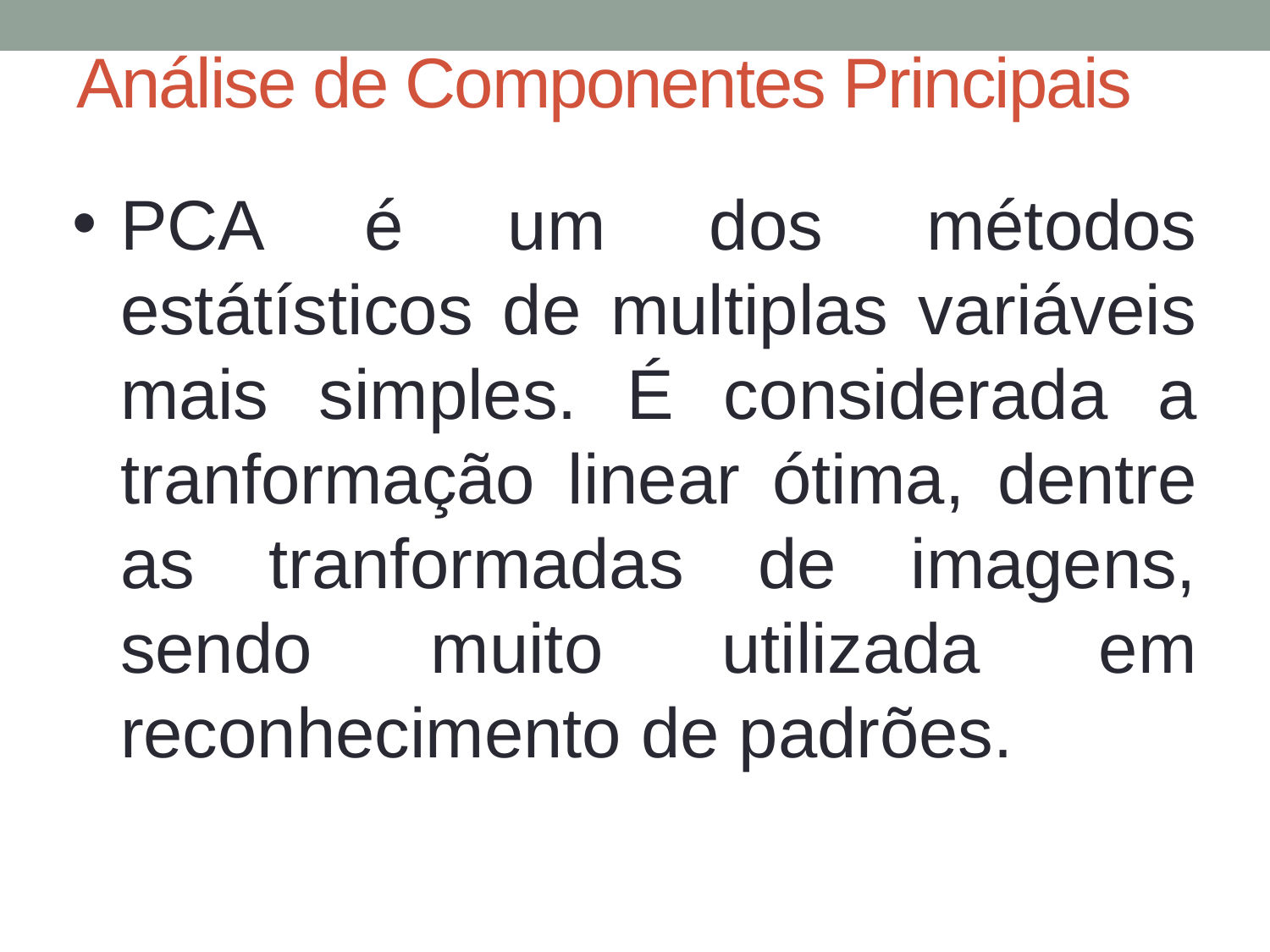

# Análise de Componentes Principais
PCA é um dos métodos estátísticos de multiplas variáveis mais simples. É considerada a tranformação linear ótima, dentre as tranformadas de imagens, sendo muito utilizada em reconhecimento de padrões.